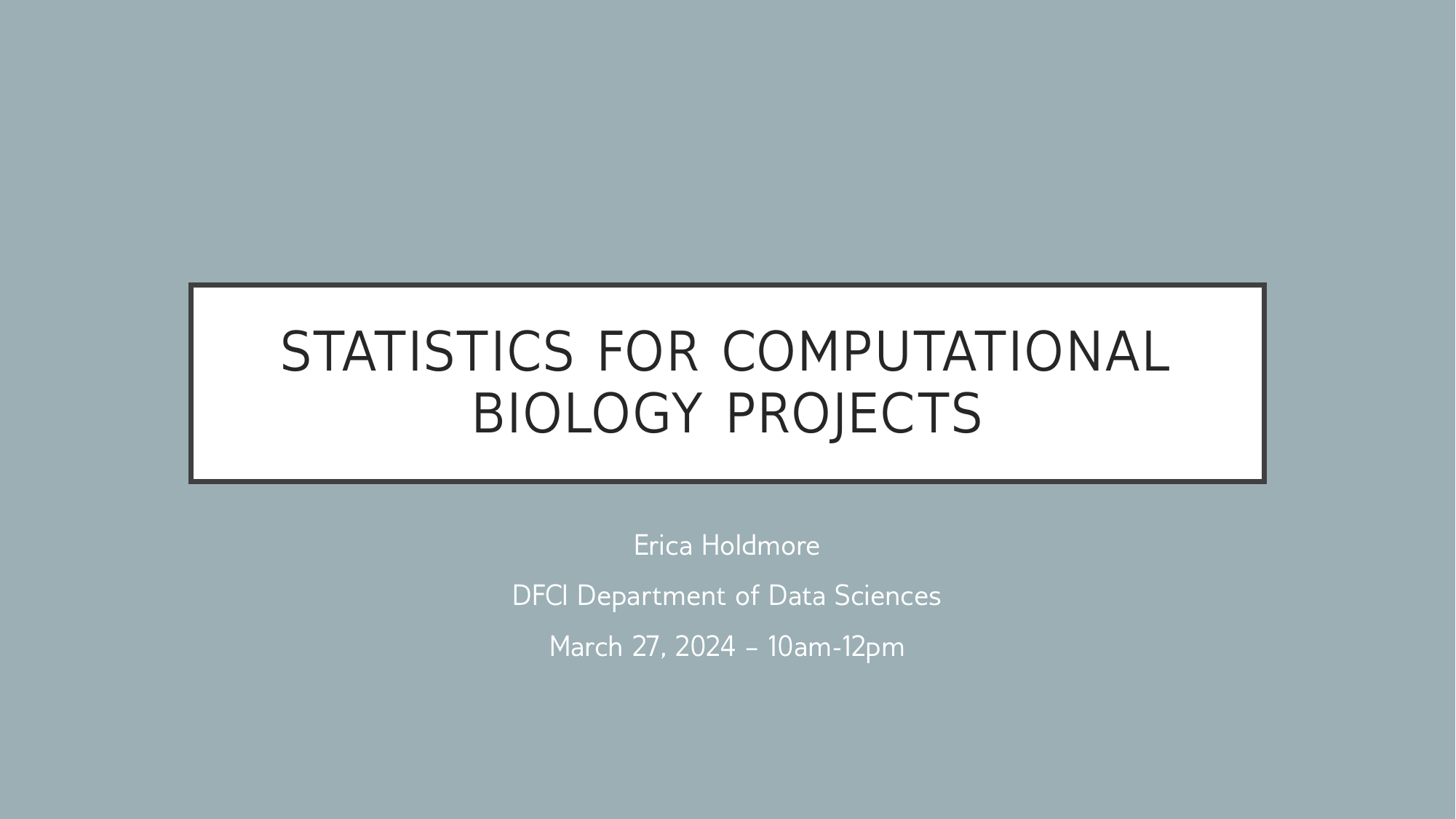

# Statistics for Computational Biology Projects
Erica Holdmore
DFCI Department of Data Sciences
March 27, 2024 – 10am-12pm